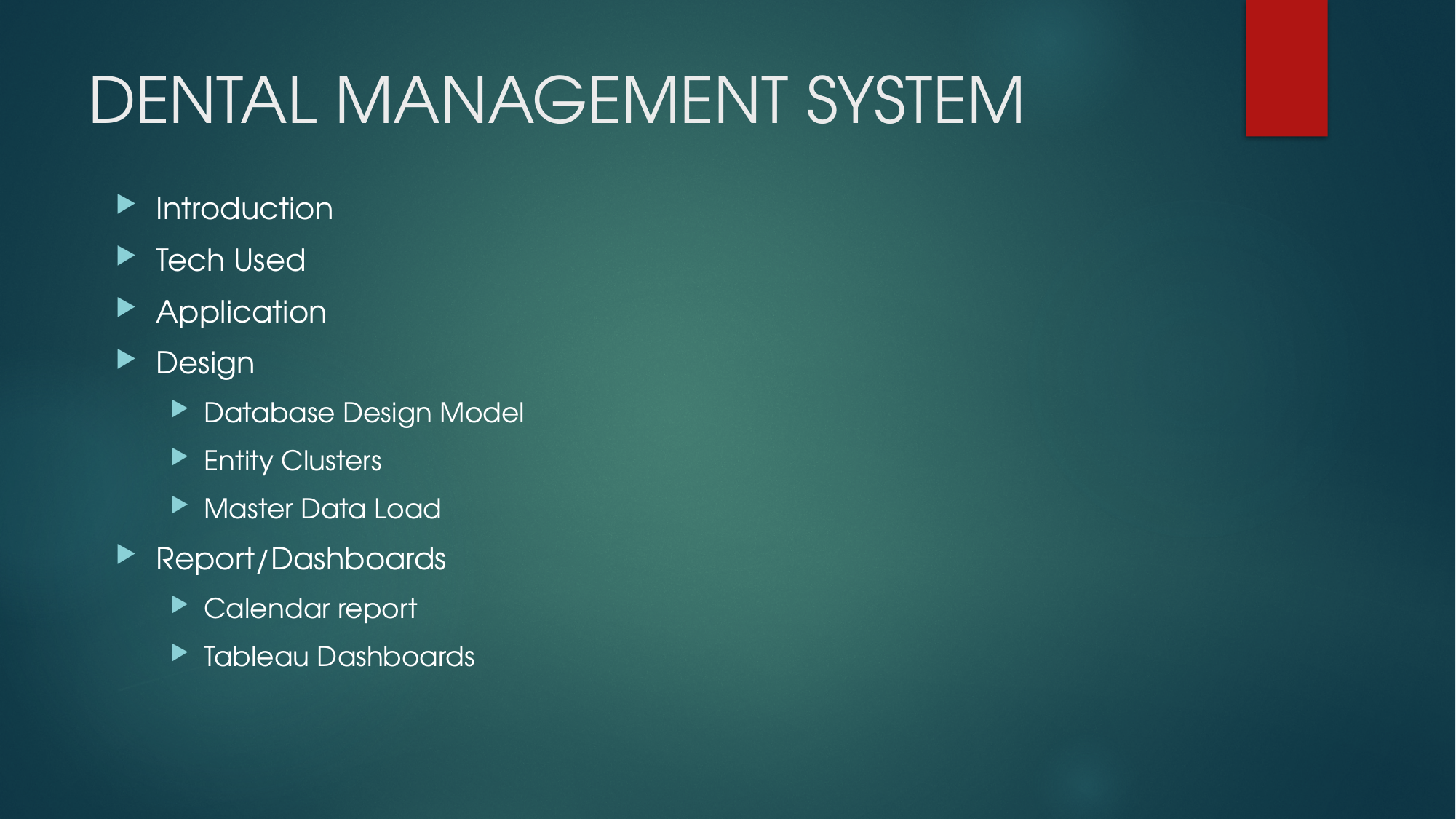

# DENTAL MANAGEMENT SYSTEM
Introduction
Tech Used
Application
Design
Database Design Model
Entity Clusters
Master Data Load
Report/Dashboards
Calendar report
Tableau Dashboards